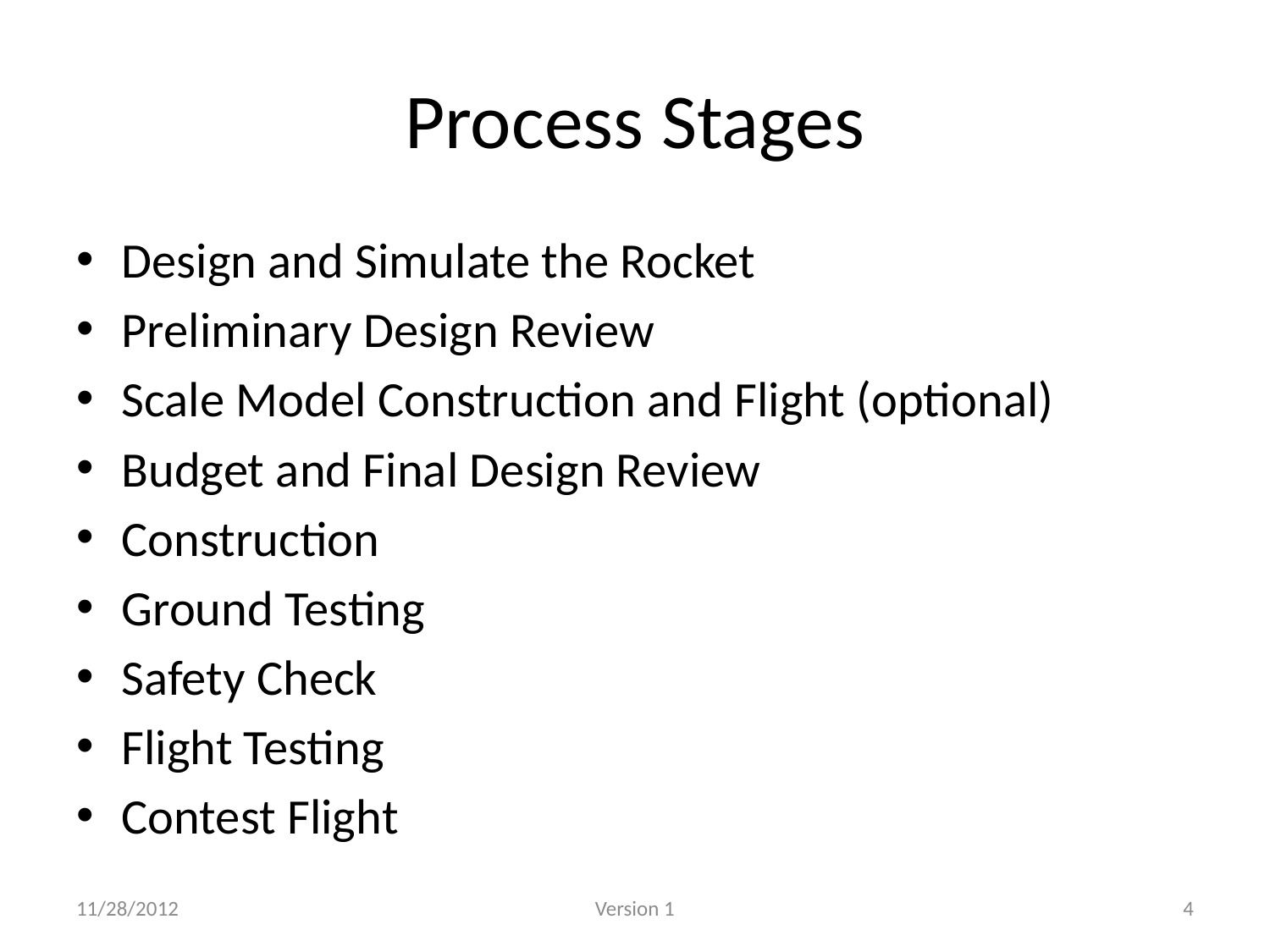

# Process Stages
Design and Simulate the Rocket
Preliminary Design Review
Scale Model Construction and Flight (optional)
Budget and Final Design Review
Construction
Ground Testing
Safety Check
Flight Testing
Contest Flight
11/28/2012
Version 1
4